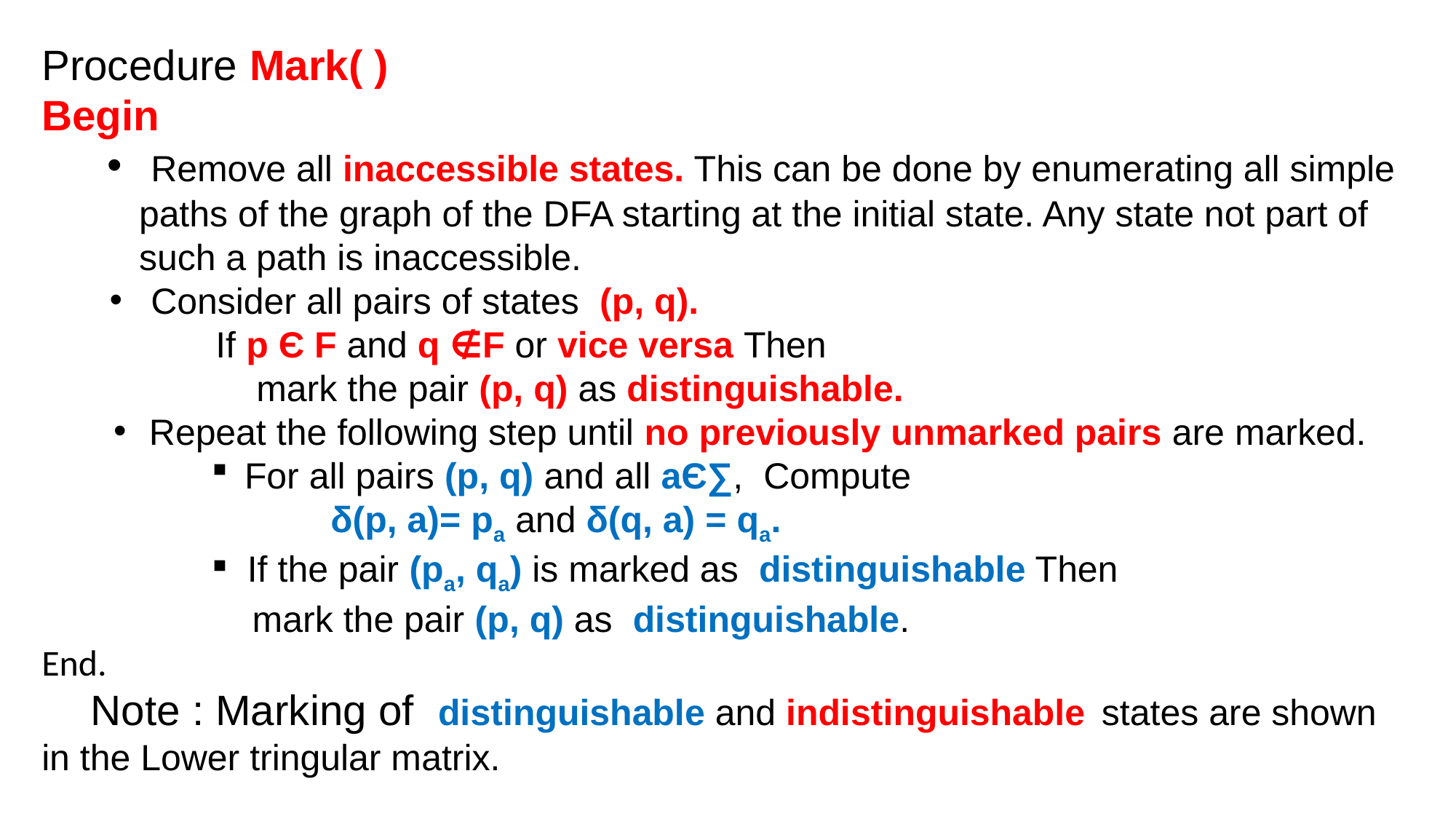

Procedure Mark( )
Begin
 Remove all inaccessible states. This can be done by enumerating all simple paths of the graph of the DFA starting at the initial state. Any state not part of such a path is inaccessible.
Consider all pairs of states  (p, q).
 If p Є F and q ∉F or vice versa Then
     mark the pair (p, q) as distinguishable.
 Repeat the following step until no previously unmarked pairs are marked.
  For all pairs (p, q) and all aЄ∑,  Compute
                       δ(p, a)= pa and δ(q, a) = qa.
If the pair (pa, qa) is marked as  distinguishable Then
    mark the pair (p, q) as  distinguishable.
End.
      Note : Marking of  distinguishable and indistinguishable  states are shown in the Lower tringular matrix.